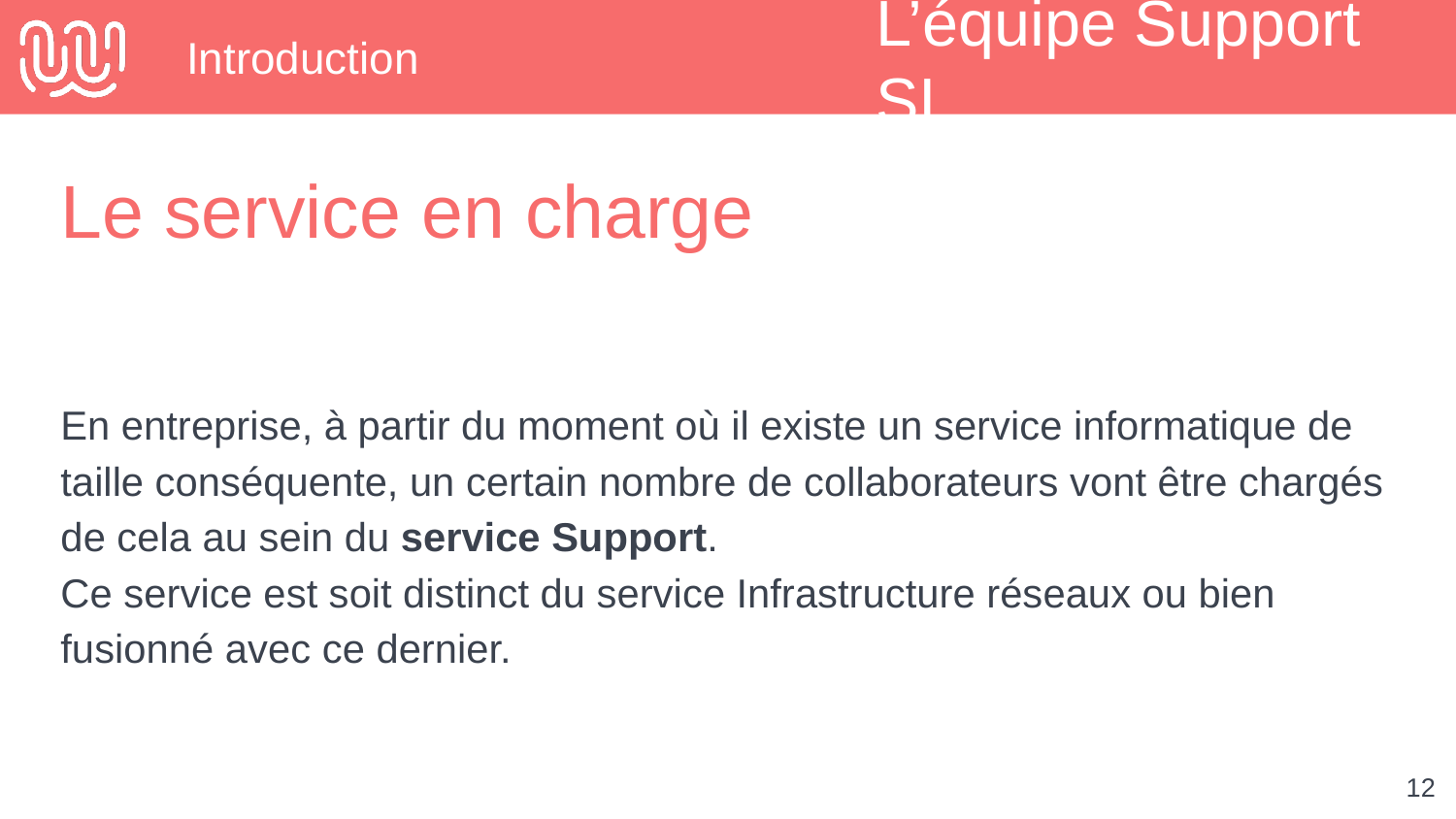

# Introduction
L’équipe Support SI
Le service en charge
En entreprise, à partir du moment où il existe un service informatique de taille conséquente, un certain nombre de collaborateurs vont être chargés de cela au sein du service Support.
Ce service est soit distinct du service Infrastructure réseaux ou bien fusionné avec ce dernier.
12